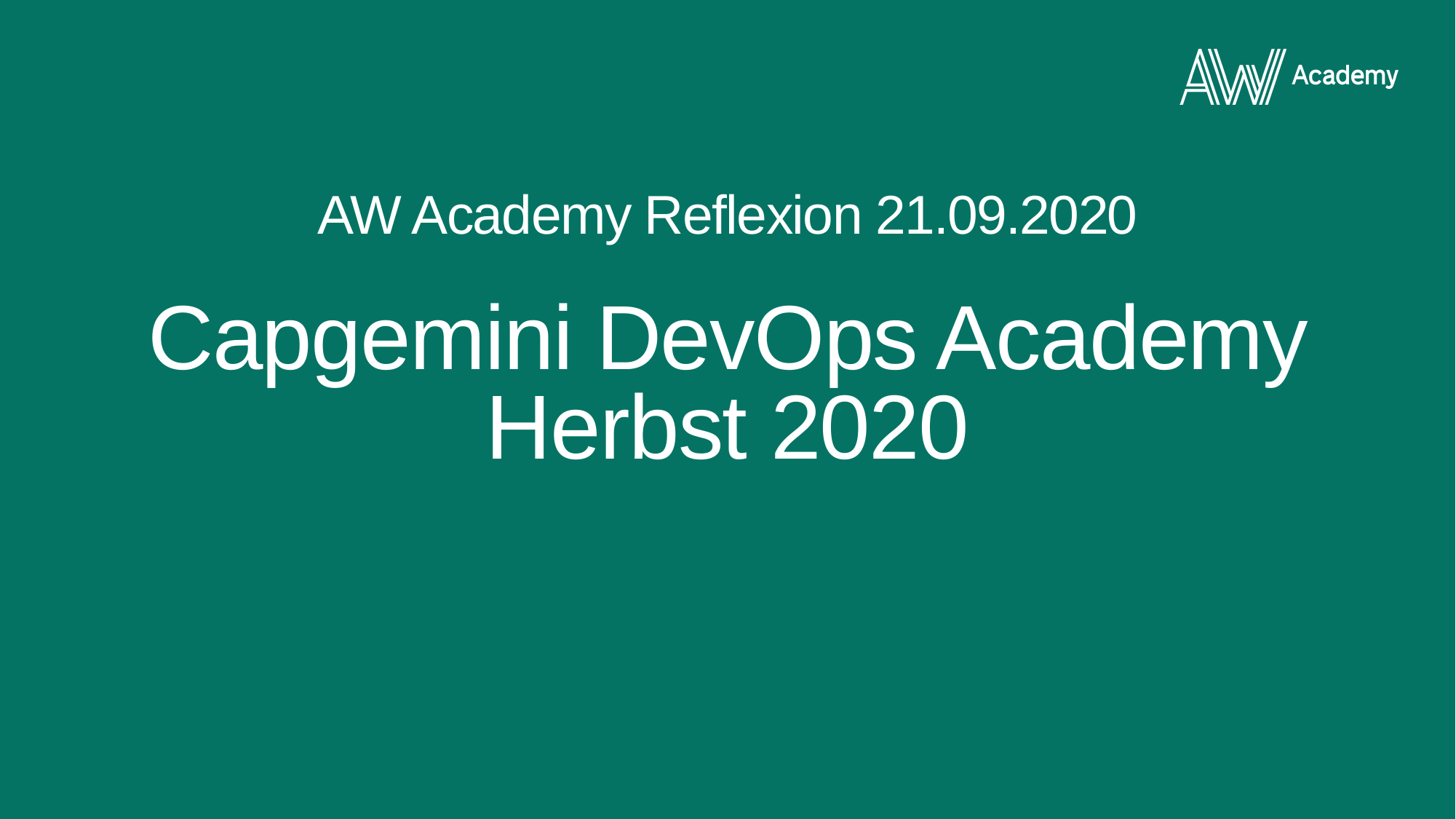

# AW Academy Reflexion 21.09.2020 Capgemini DevOps Academy Herbst 2020